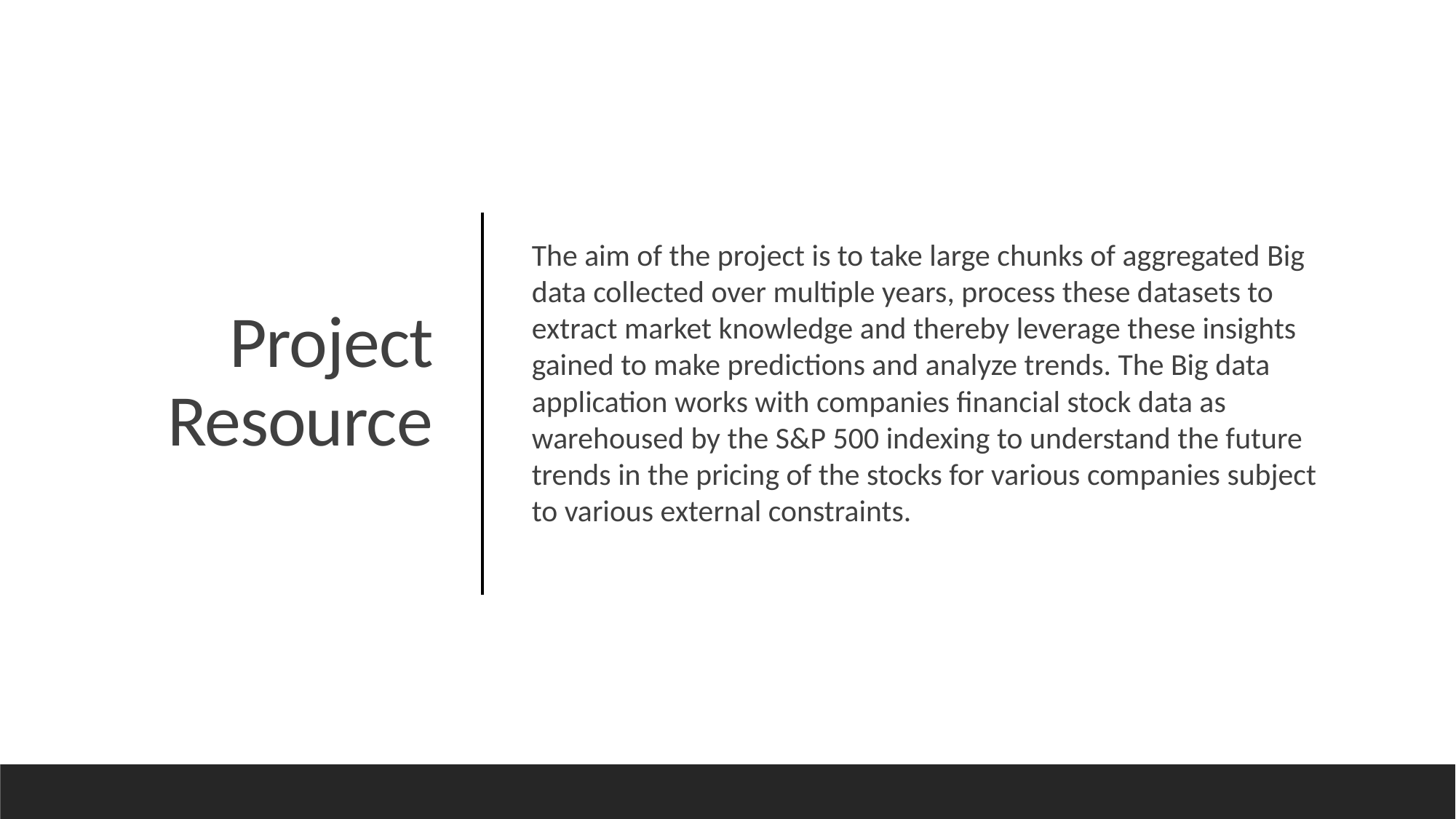

The aim of the project is to take large chunks of aggregated Big data collected over multiple years, process these datasets to extract market knowledge and thereby leverage these insights gained to make predictions and analyze trends. The Big data application works with companies financial stock data as warehoused by the S&P 500 indexing to understand the future trends in the pricing of the stocks for various companies subject to various external constraints.
# Project Resource